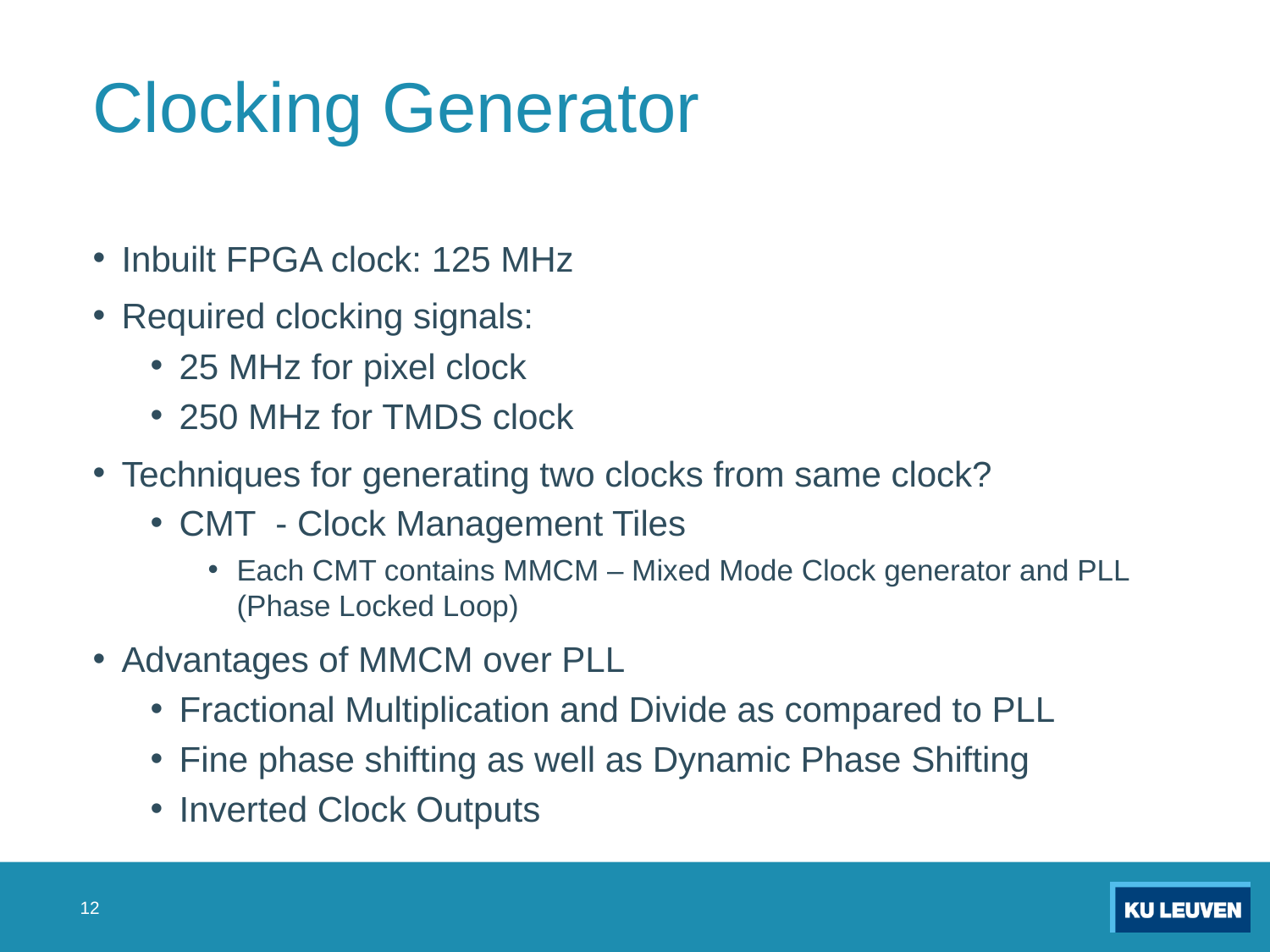

# Clocking Generator
Inbuilt FPGA clock: 125 MHz
Required clocking signals:
25 MHz for pixel clock
250 MHz for TMDS clock
Techniques for generating two clocks from same clock?
CMT  - Clock Management Tiles
Each CMT contains MMCM – Mixed Mode Clock generator and PLL (Phase Locked Loop)
Advantages of MMCM over PLL
Fractional Multiplication and Divide as compared to PLL
Fine phase shifting as well as Dynamic Phase Shifting
Inverted Clock Outputs

12